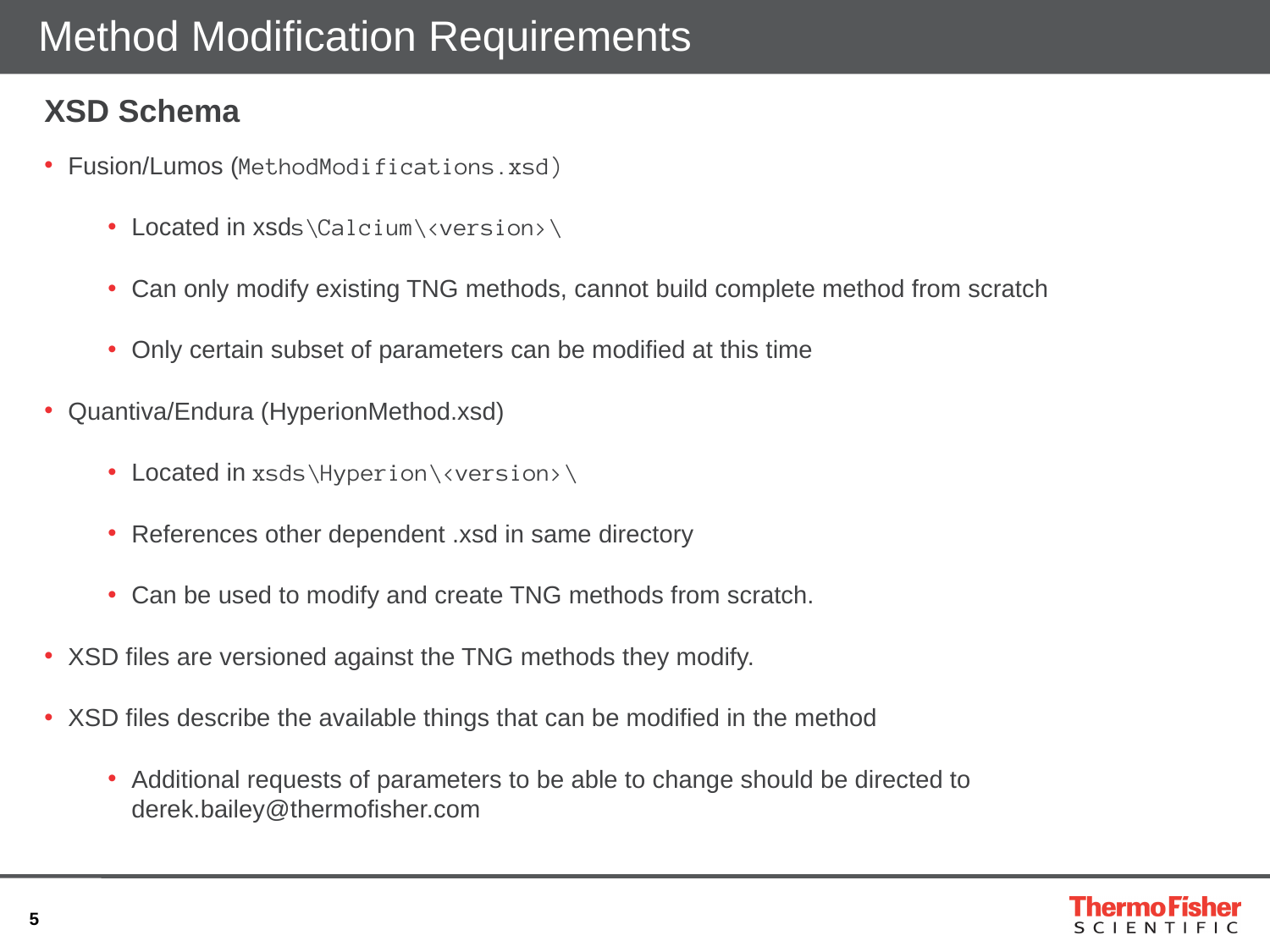

# Method Modification Requirements
XSD Schema
Fusion/Lumos (MethodModifications.xsd)
Located in xsds\Calcium\<version>\
Can only modify existing TNG methods, cannot build complete method from scratch
Only certain subset of parameters can be modified at this time
Quantiva/Endura (HyperionMethod.xsd)
Located in xsds\Hyperion\<version>\
References other dependent .xsd in same directory
Can be used to modify and create TNG methods from scratch.
XSD files are versioned against the TNG methods they modify.
XSD files describe the available things that can be modified in the method
Additional requests of parameters to be able to change should be directed to derek.bailey@thermofisher.com